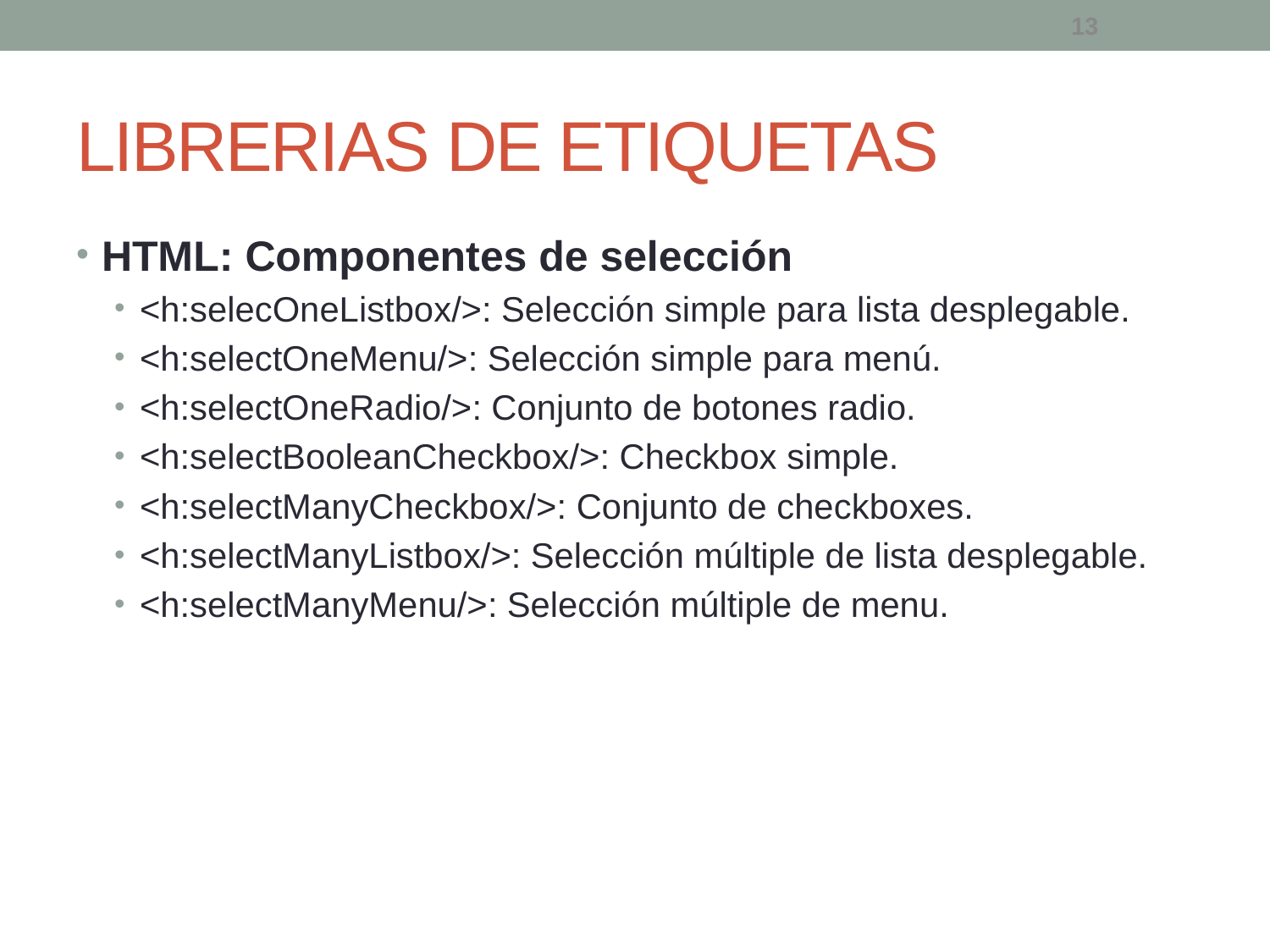

13
# LIBRERIAS DE ETIQUETAS
HTML: Componentes de selección
<h:selecOneListbox/>: Selección simple para lista desplegable.
<h:selectOneMenu/>: Selección simple para menú.
<h:selectOneRadio/>: Conjunto de botones radio.
<h:selectBooleanCheckbox/>: Checkbox simple.
<h:selectManyCheckbox/>: Conjunto de checkboxes.
<h:selectManyListbox/>: Selección múltiple de lista desplegable.
<h:selectManyMenu/>: Selección múltiple de menu.